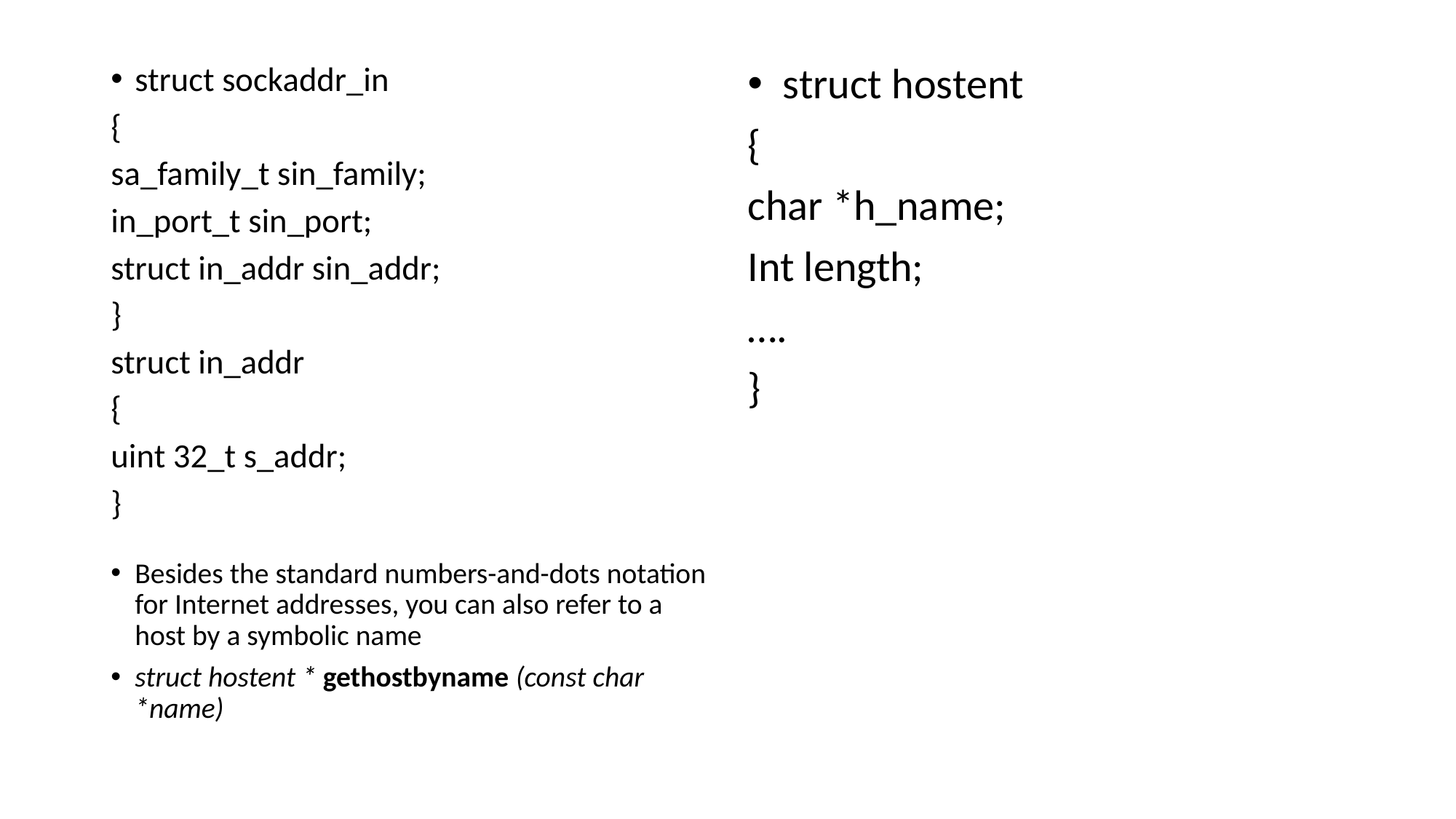

struct sockaddr_in
{
sa_family_t sin_family;
in_port_t sin_port;
struct in_addr sin_addr;
}
struct in_addr
{
uint 32_t s_addr;
}

Besides the standard numbers-and-dots notation for Internet addresses, you can also refer to a host by a symbolic name
struct hostent * gethostbyname (const char *name)

struct hostent
{
char *h_name;
Int length;
….
}